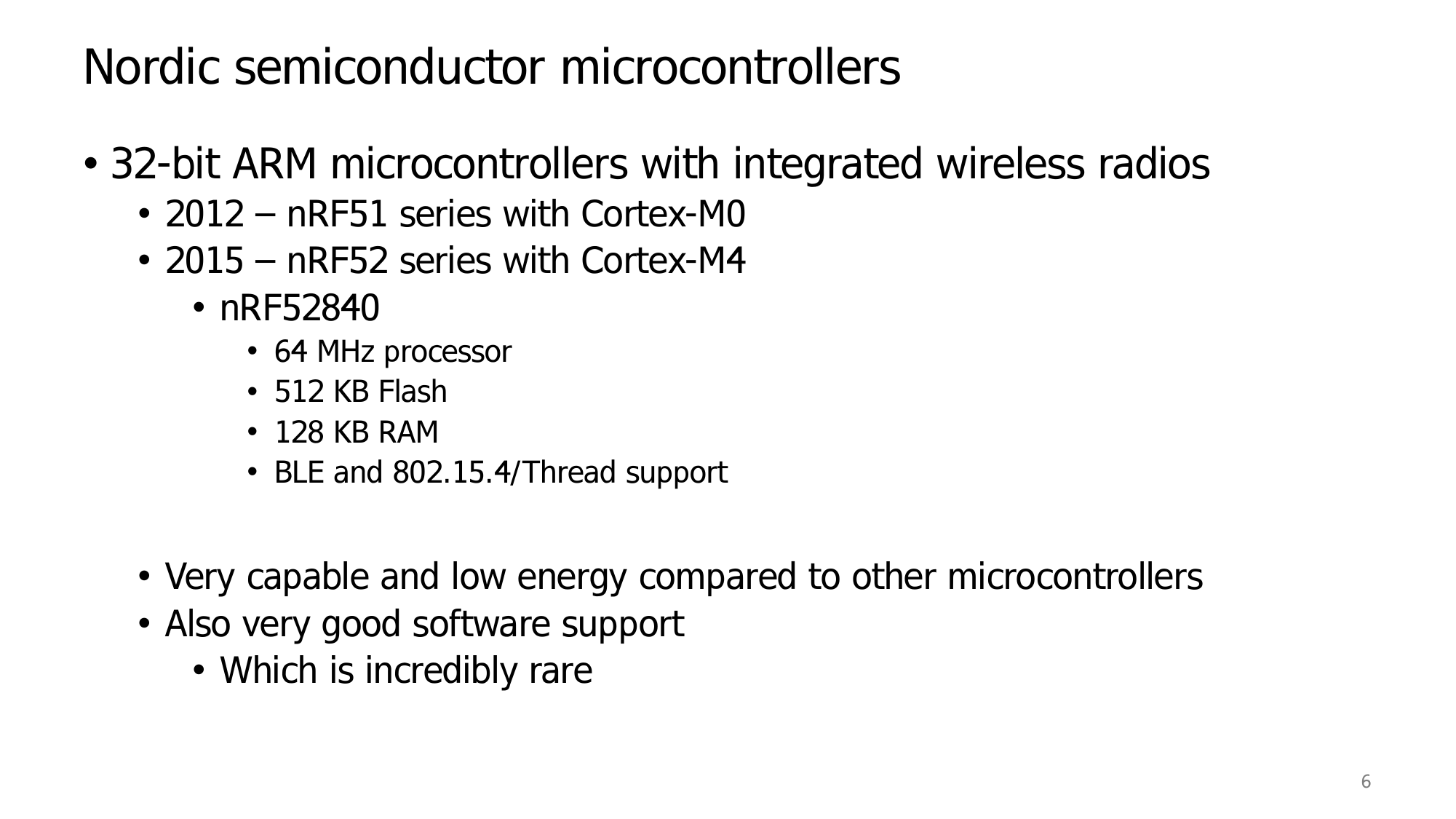

# Nordic semiconductor microcontrollers
32-bit ARM microcontrollers with integrated wireless radios
2012 – nRF51 series with Cortex-M0
2015 – nRF52 series with Cortex-M4
nRF52840
64 MHz processor
512 KB Flash
128 KB RAM
BLE and 802.15.4/Thread support

Very capable and low energy compared to other microcontrollers
Also very good software support
Which is incredibly rare
6